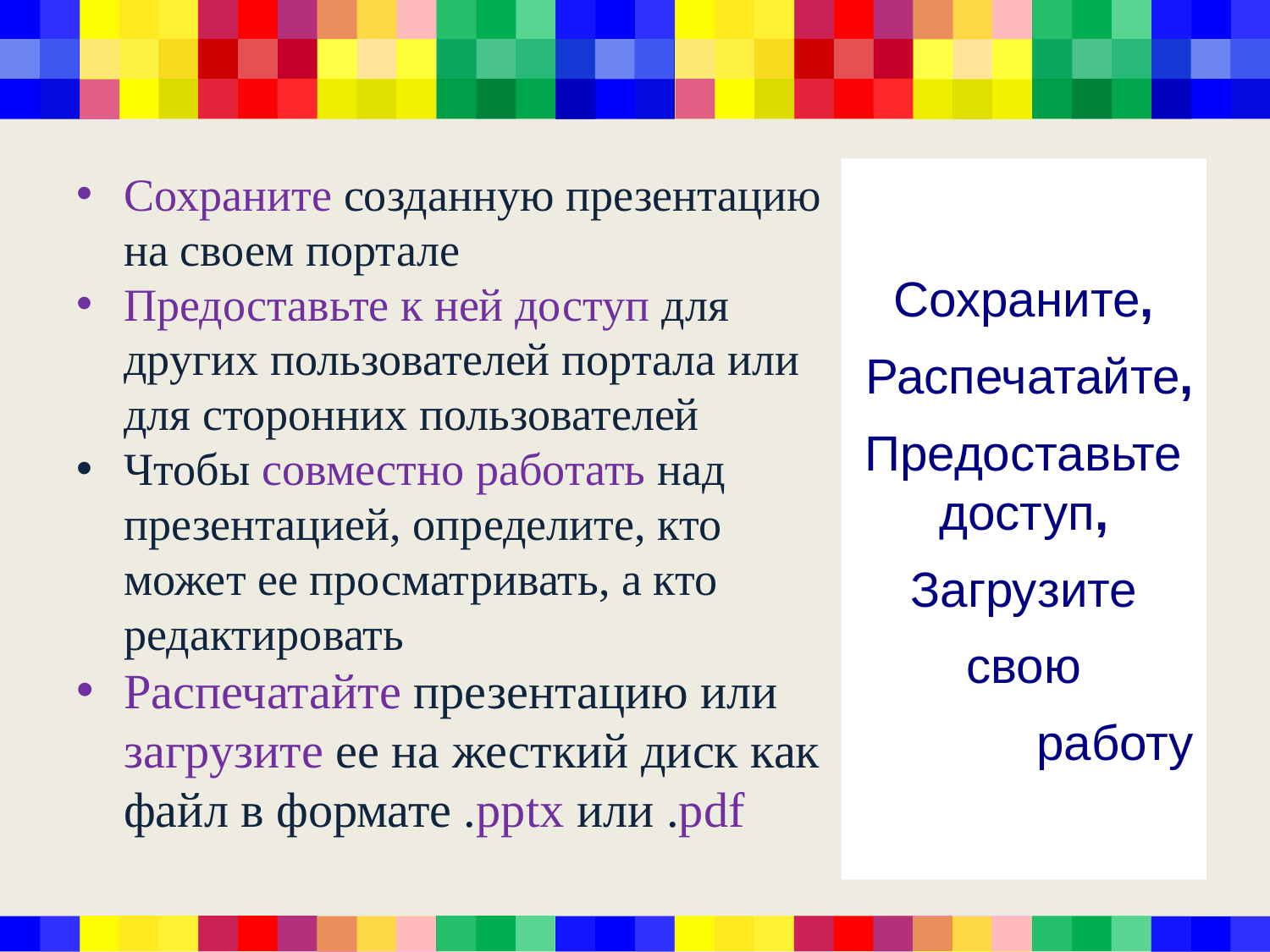

Сохраните созданную презентацию на своем портале
Предоставьте к ней доступ для других пользователей портала или для сторонних пользователей
Чтобы совместно работать над презентацией, определите, кто может ее просматривать, а кто редактировать
Распечатайте презентацию или загрузите ее на жесткий диск как файл в формате .pptx или .pdf
Сохраните,
Распечатайте,
Предоставьте доступ,
Загрузите
свою
работу